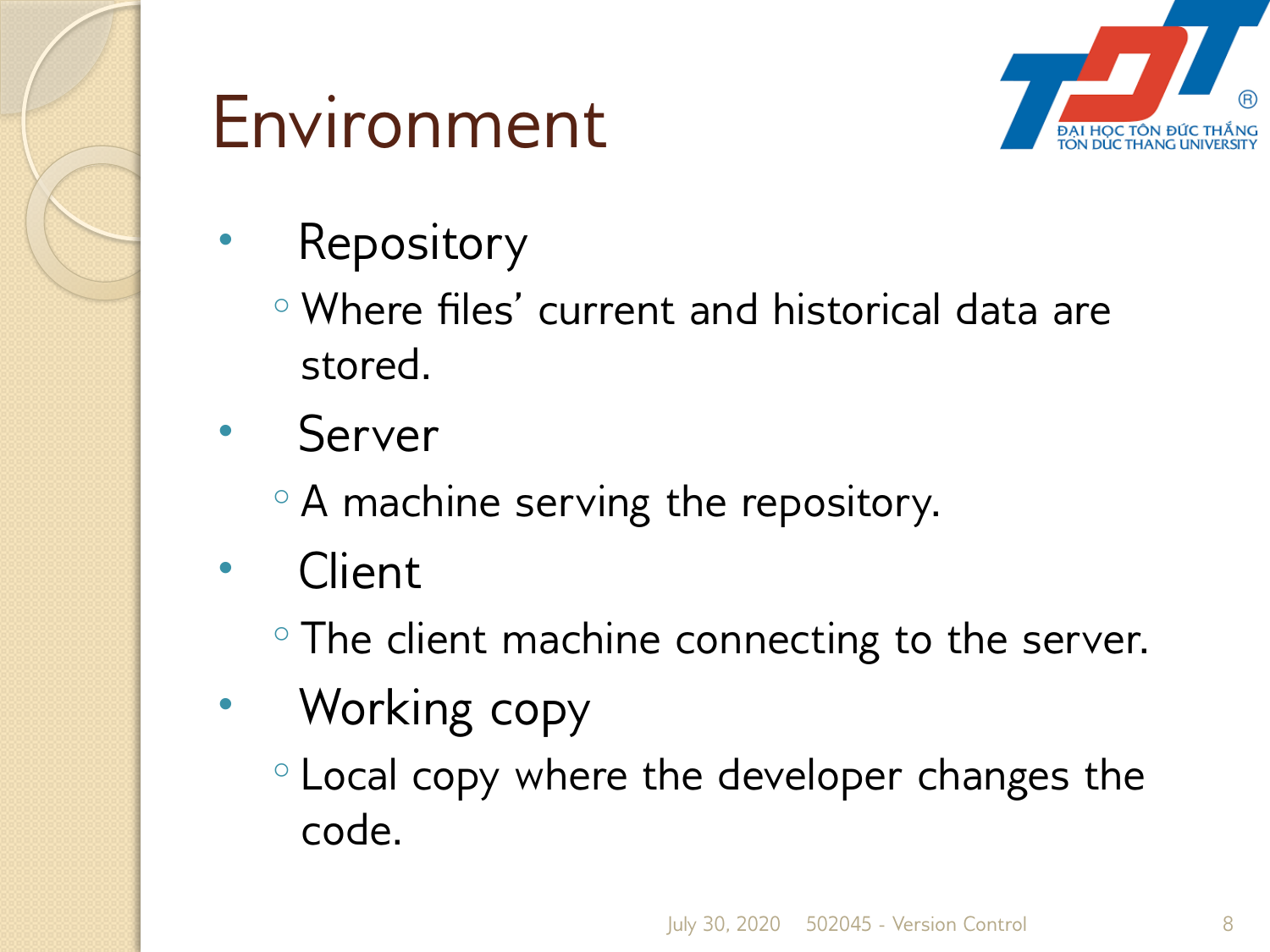

# Environment
Repository
Where files’ current and historical data are stored.
Server
A machine serving the repository.
Client
The client machine connecting to the server.
Working copy
Local copy where the developer changes the code.
July 30, 2020
502045 - Version Control
8